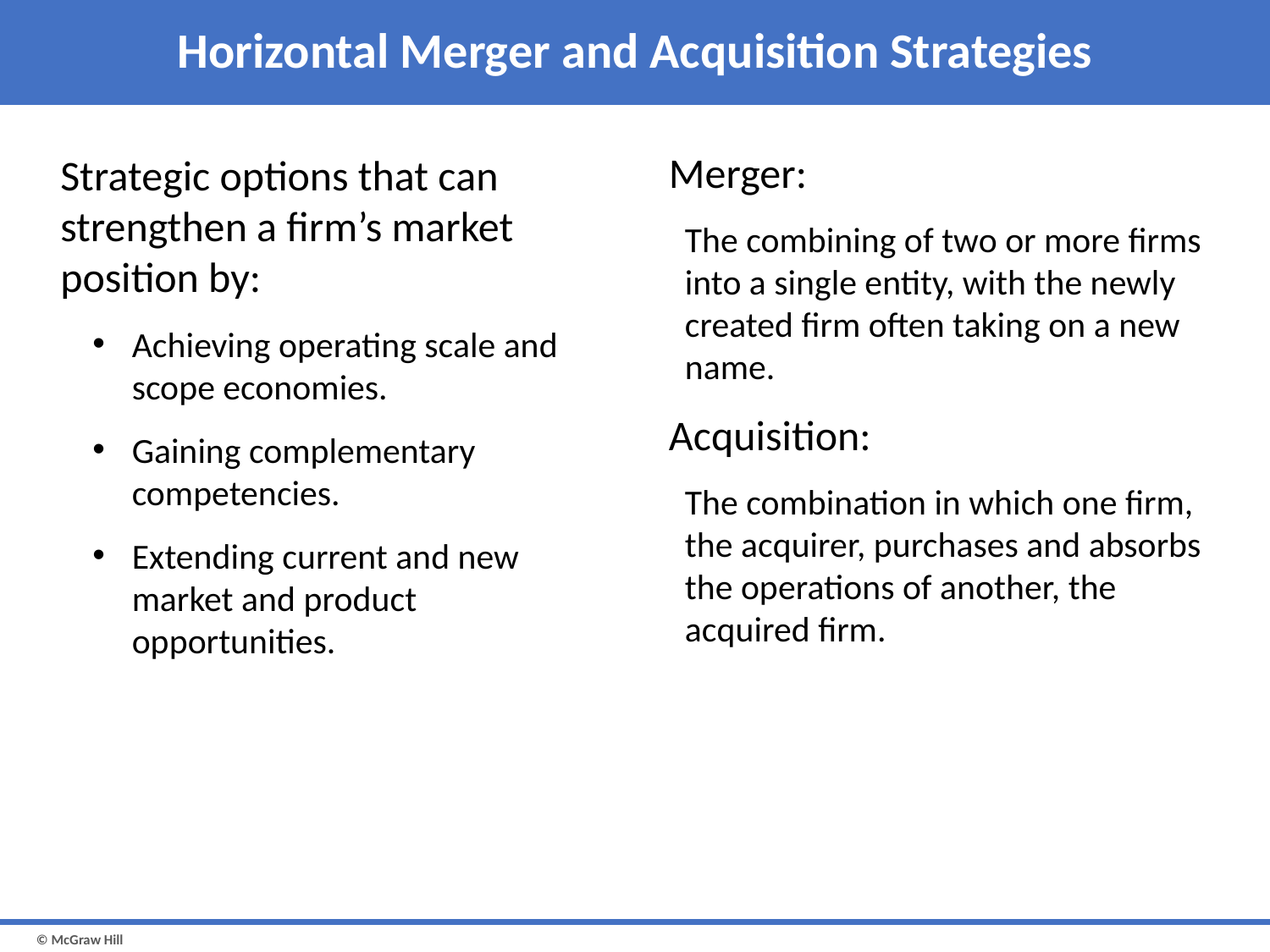

# Horizontal Merger and Acquisition Strategies
Merger:
The combining of two or more firms into a single entity, with the newly created firm often taking on a new name.
Acquisition:
The combination in which one firm, the acquirer, purchases and absorbs the operations of another, the acquired firm.

Strategic options that can strengthen a firm’s market position by:
Achieving operating scale and scope economies.
Gaining complementary competencies.
Extending current and new market and product opportunities.